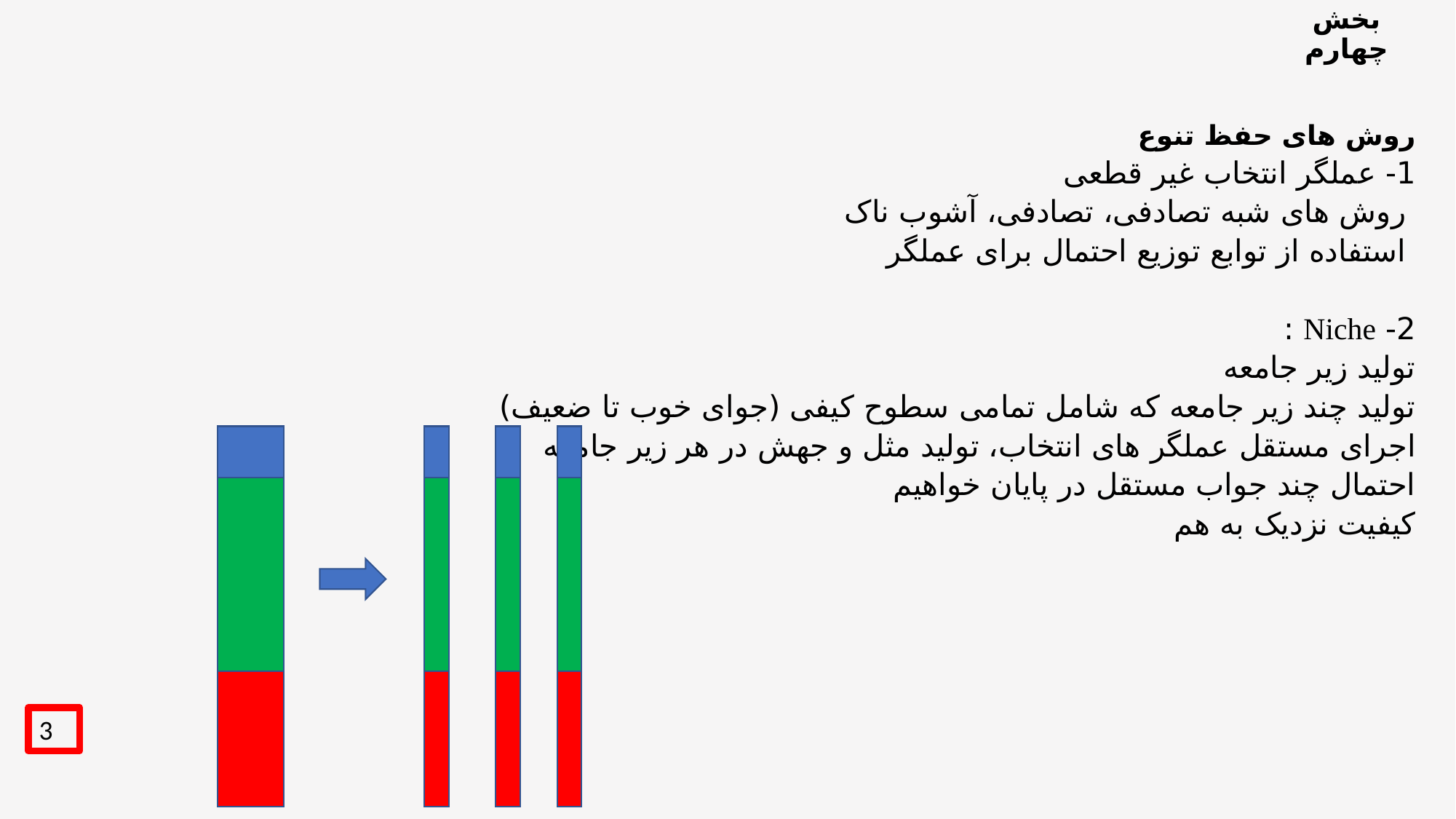

# بخش چهارم
روش های حفظ تنوع
1- عملگر انتخاب غیر قطعی
 روش های شبه تصادفی، تصادفی، آشوب ناک
 استفاده از توابع توزیع احتمال برای عملگر

2- Niche :
تولید زیر جامعه
تولید چند زیر جامعه که شامل تمامی سطوح کیفی (جوای خوب تا ضعیف)
اجرای مستقل عملگر های انتخاب، تولید مثل و جهش در هر زیر جامعه
احتمال چند جواب مستقل در پایان خواهیم
کیفیت نزدیک به هم

3